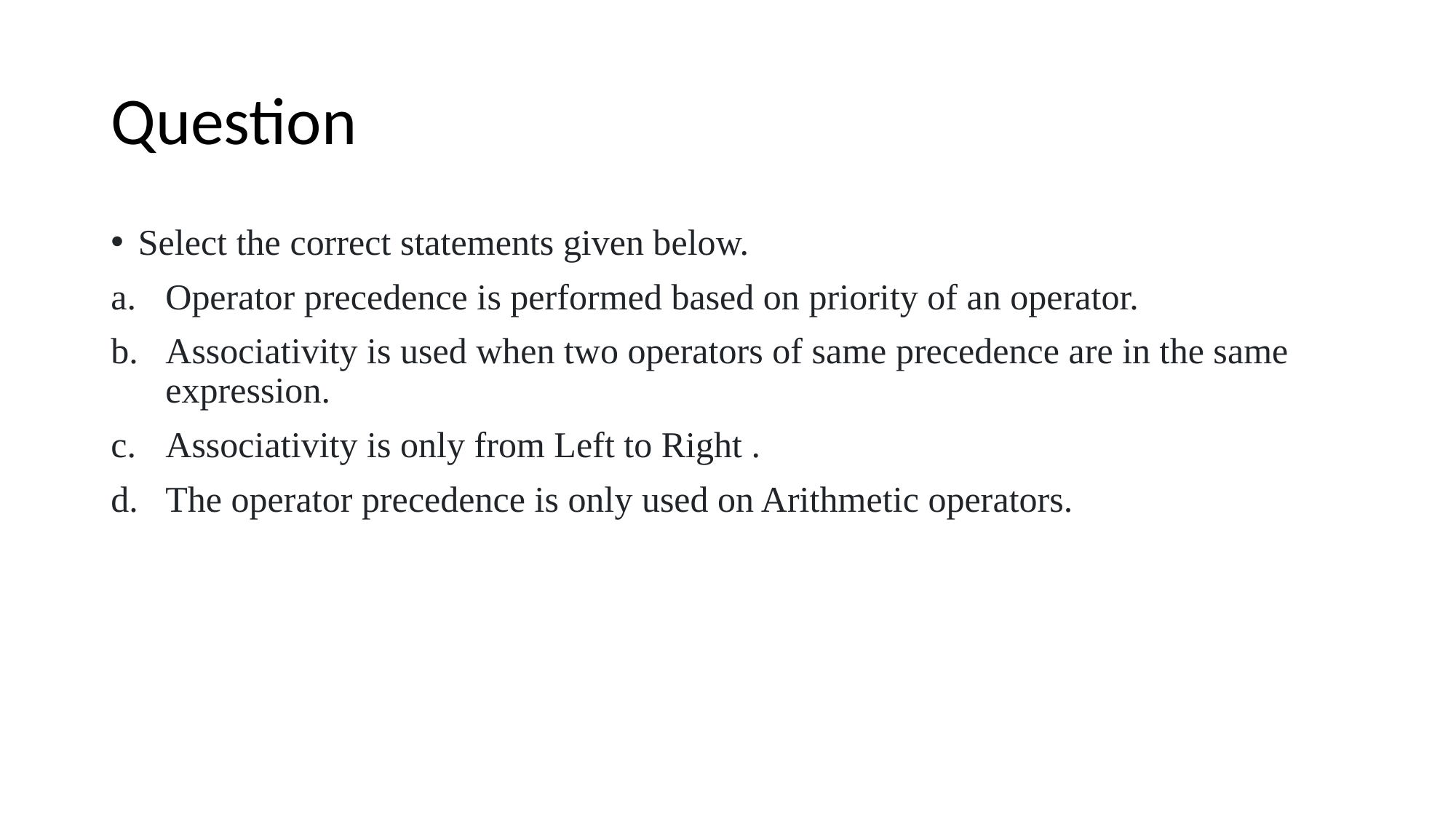

# Question
Select the correct statements given below.
Operator precedence is performed based on priority of an operator.
Associativity is used when two operators of same precedence are in the same expression.
Associativity is only from Left to Right .
The operator precedence is only used on Arithmetic operators.